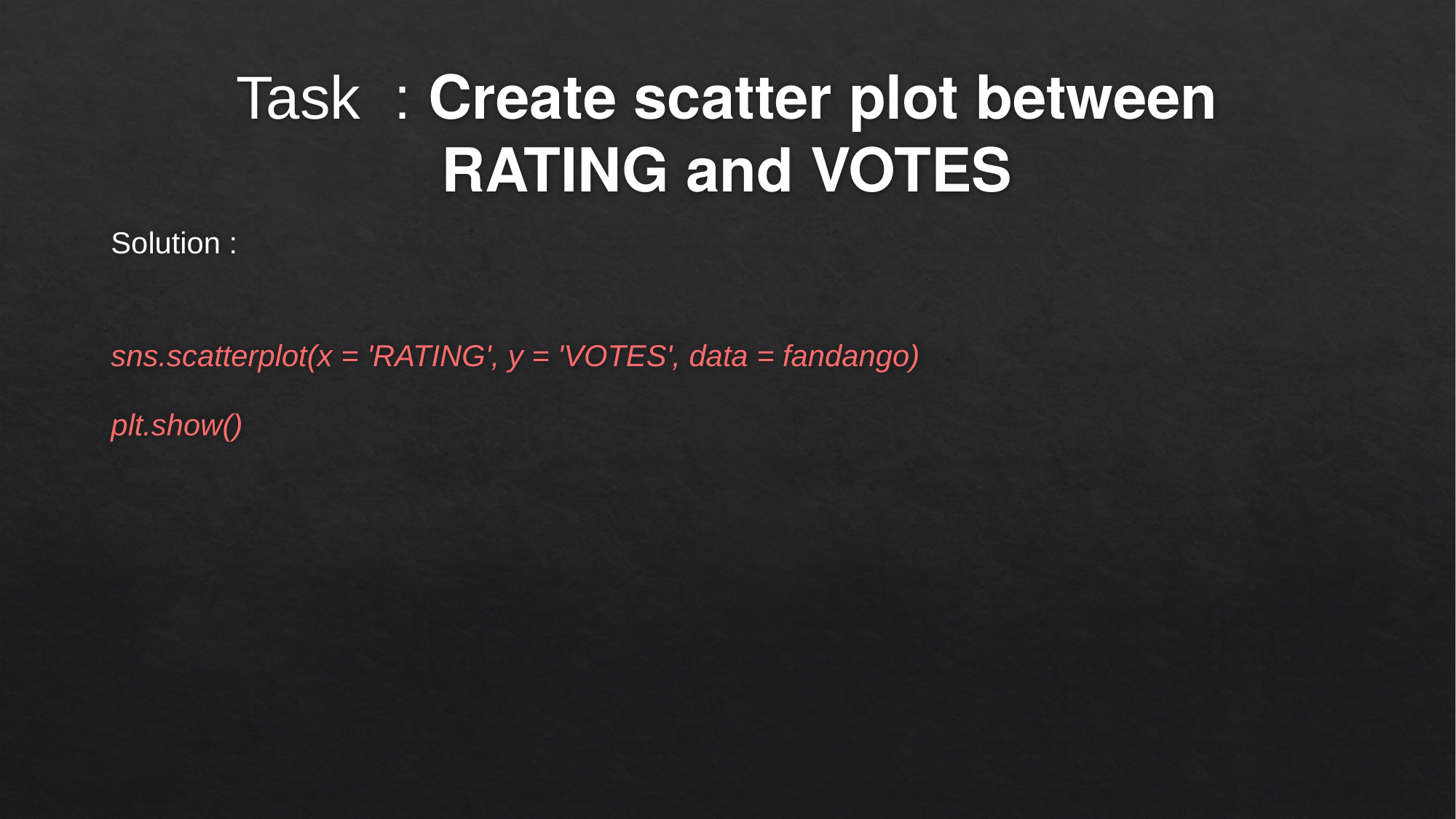

# Task  : Create scatter plot between RATING and VOTES
Solution :

sns.scatterplot(x = 'RATING', y = 'VOTES', data = fandango)
plt.show()